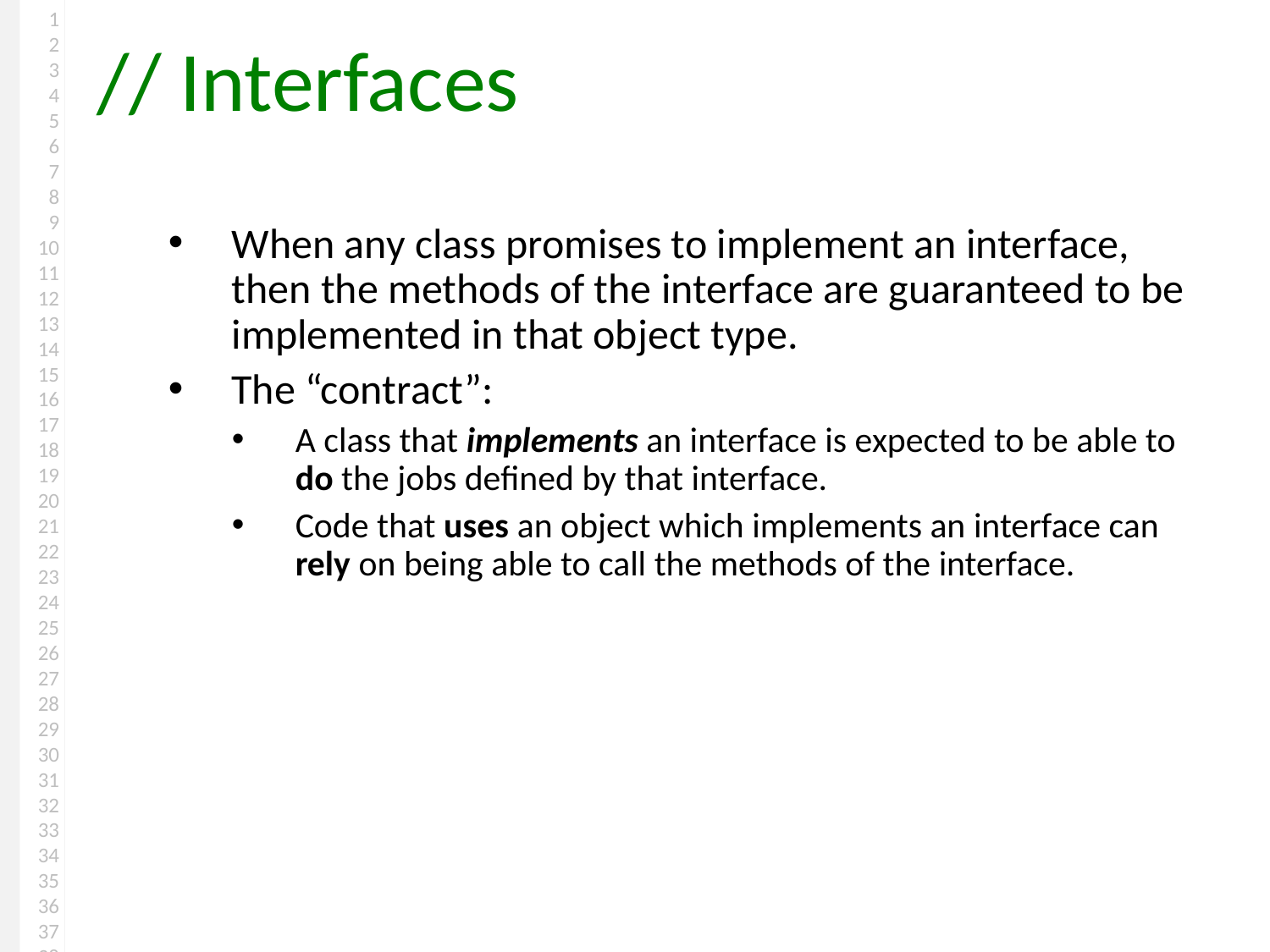

# Interfaces

When any class promises to implement an interface, then the methods of the interface are guaranteed to be implemented in that object type.
The “contract”:
A class that implements an interface is expected to be able to do the jobs defined by that interface.
Code that uses an object which implements an interface can rely on being able to call the methods of the interface.